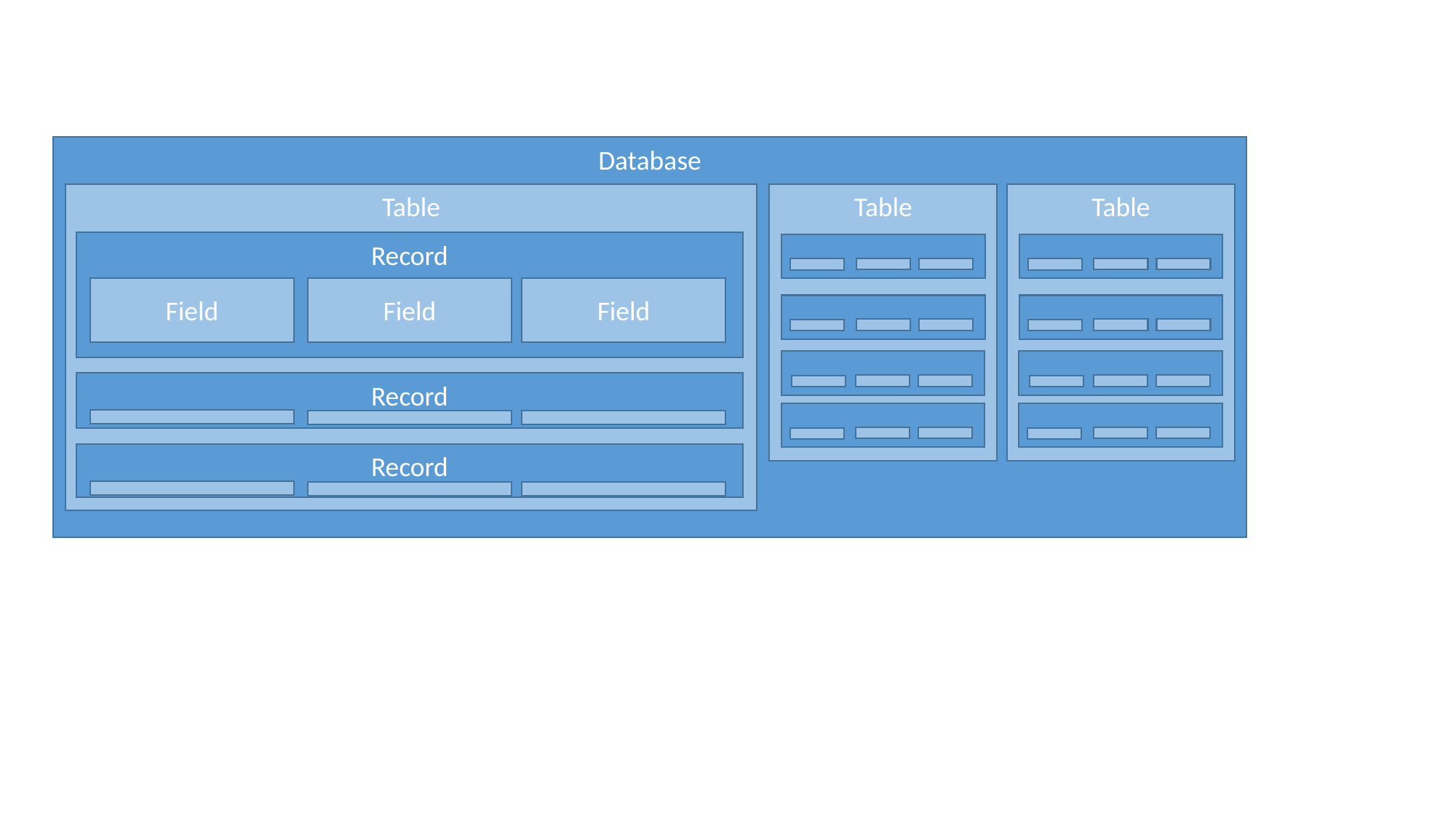

Database
Table
Table
Table
Record

Field
Field
Field

Record

Record